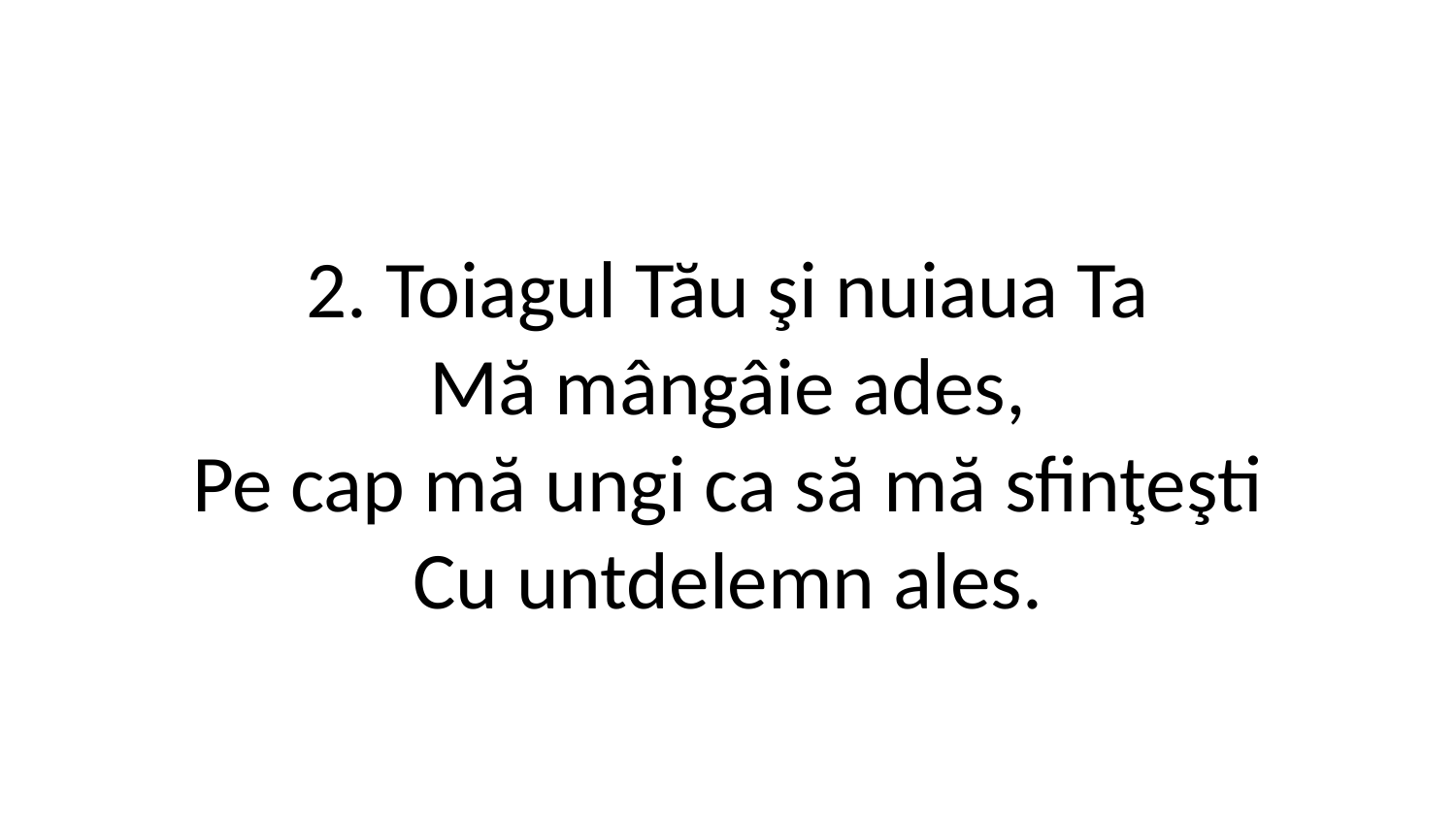

2. Toiagul Tău şi nuiaua Ta
Mă mângâie ades,
Pe cap mă ungi ca să mă sfinţeşti
Cu untdelemn ales.